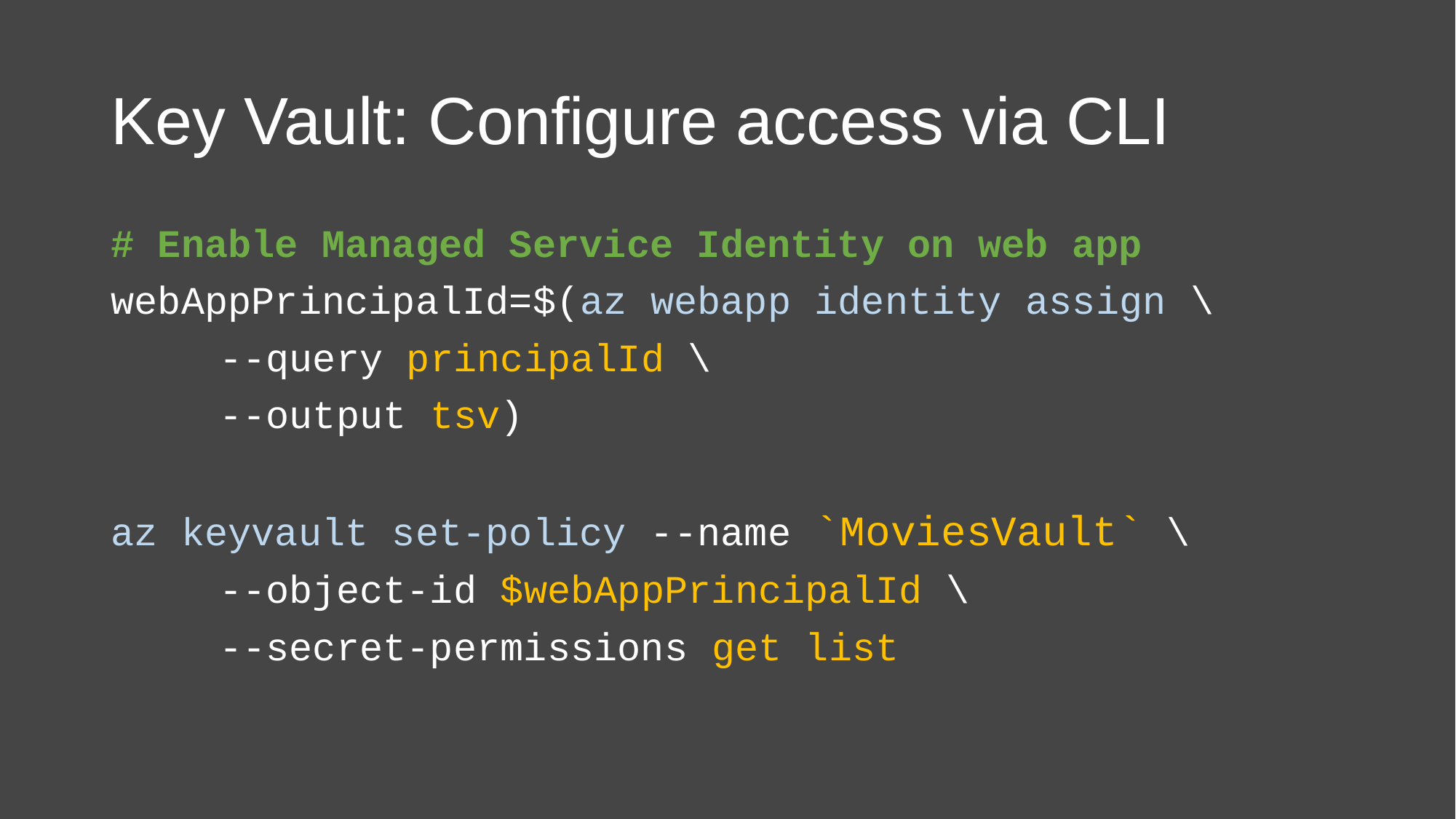

# Key Vault: Configure access via CLI
# Enable Managed Service Identity on web app
webAppPrincipalId=$(az webapp identity assign \
		--query principalId \
		--output tsv)

az keyvault set-policy --name `MoviesVault` \
		--object-id $webAppPrincipalId \
		--secret-permissions get list